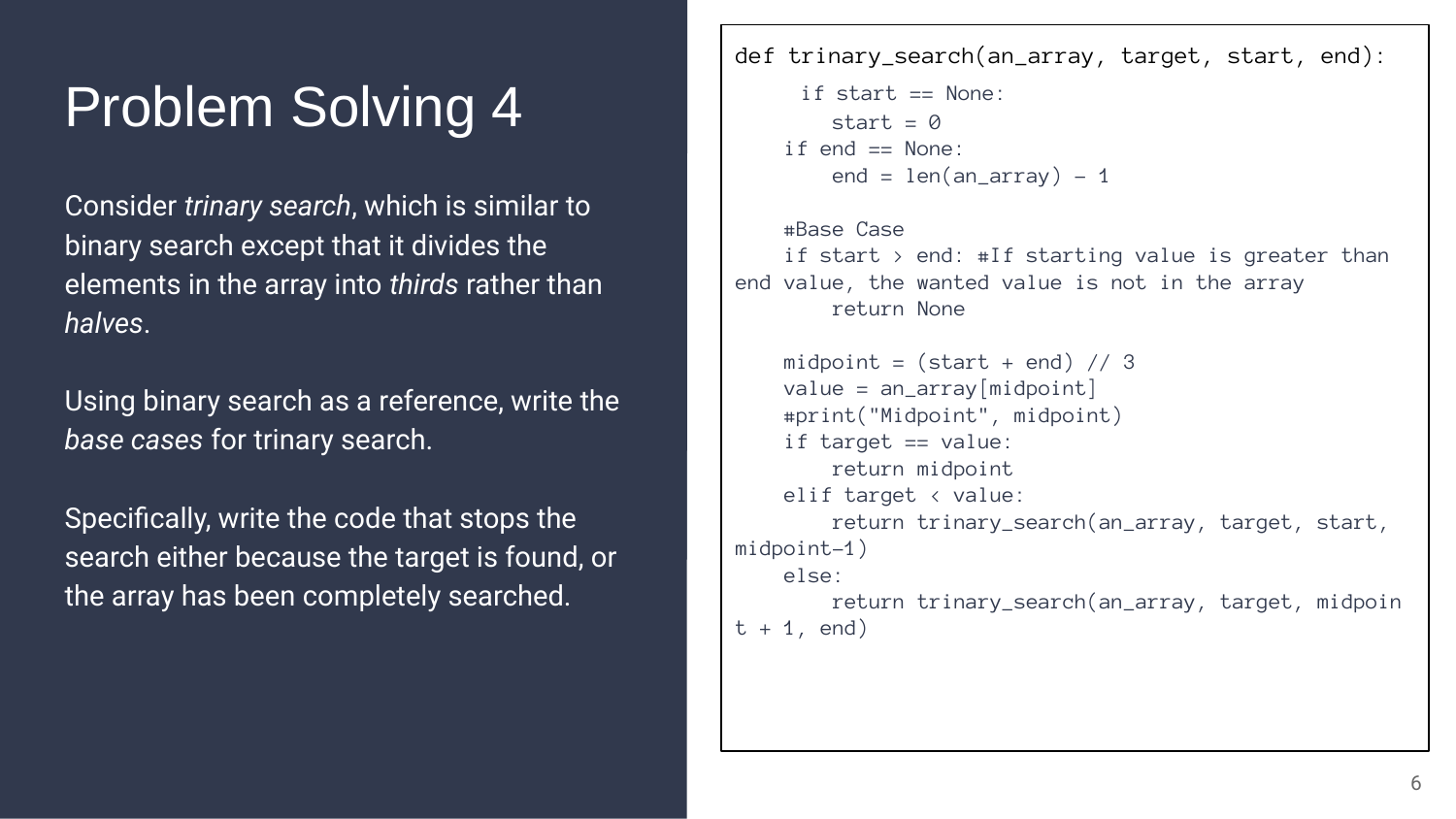

def trinary_search(an_array, target, start, end):
    if start == None:
        start = 0
    if end == None:
        end = len(an_array) - 1

    #Base Case
    if start > end: #If starting value is greater than end value, the wanted value is not in the array
        return None

    midpoint = (start + end) // 3
    value = an_array[midpoint]
    #print("Midpoint", midpoint)
    if target == value:
        return midpoint
    elif target < value:
        return trinary_search(an_array, target, start, midpoint-1)
    else:
        return trinary_search(an_array, target, midpoint + 1, end)

# Problem Solving 4
Consider trinary search, which is similar to binary search except that it divides the elements in the array into thirds rather than halves.

Using binary search as a reference, write the base cases for trinary search.

Specifically, write the code that stops the search either because the target is found, or the array has been completely searched.

6